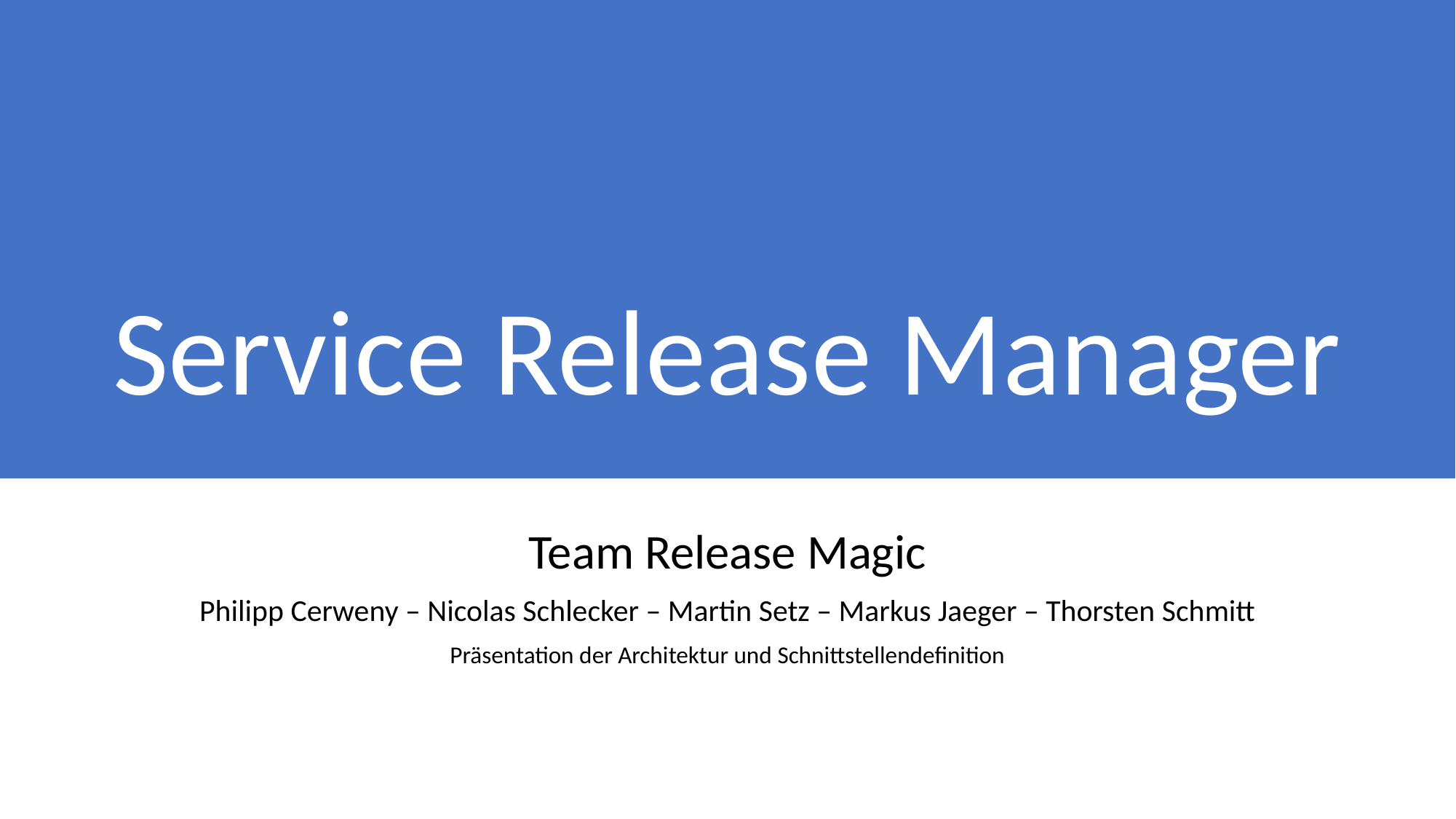

# Service Release Manager
Team Release Magic
Philipp Cerweny – Nicolas Schlecker – Martin Setz – Markus Jaeger – Thorsten Schmitt
Präsentation der Architektur und Schnittstellendefinition